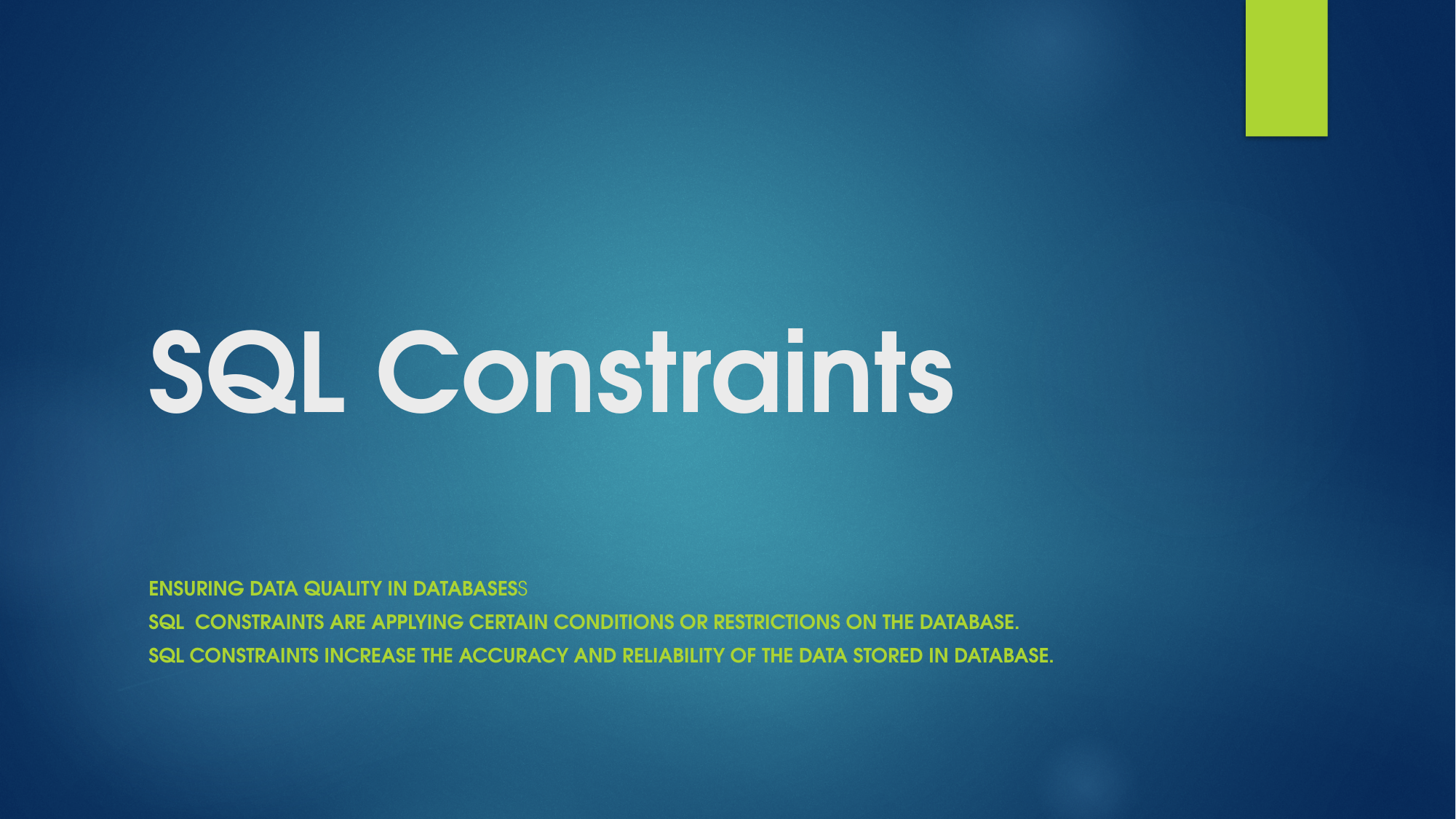

# SQL Constraints
Ensuring Data Quality in Databasess
SQL  constraints are applying certain conditions or restrictions on the database.
sql constraints increase the accuracy and reliability of the data stored in database.